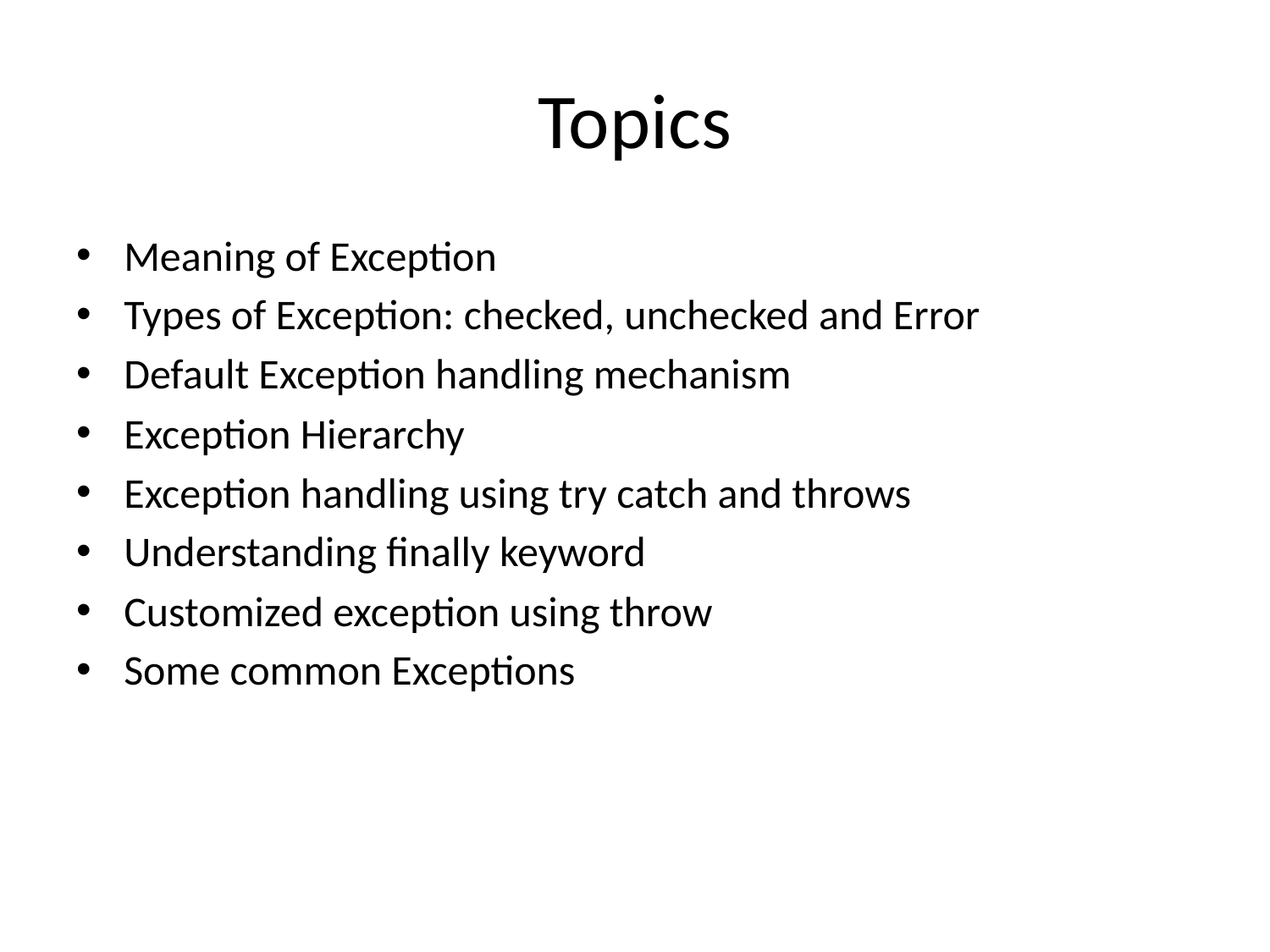

# Topics
Meaning of Exception
Types of Exception: checked, unchecked and Error
Default Exception handling mechanism
Exception Hierarchy
Exception handling using try catch and throws
Understanding finally keyword
Customized exception using throw
Some common Exceptions